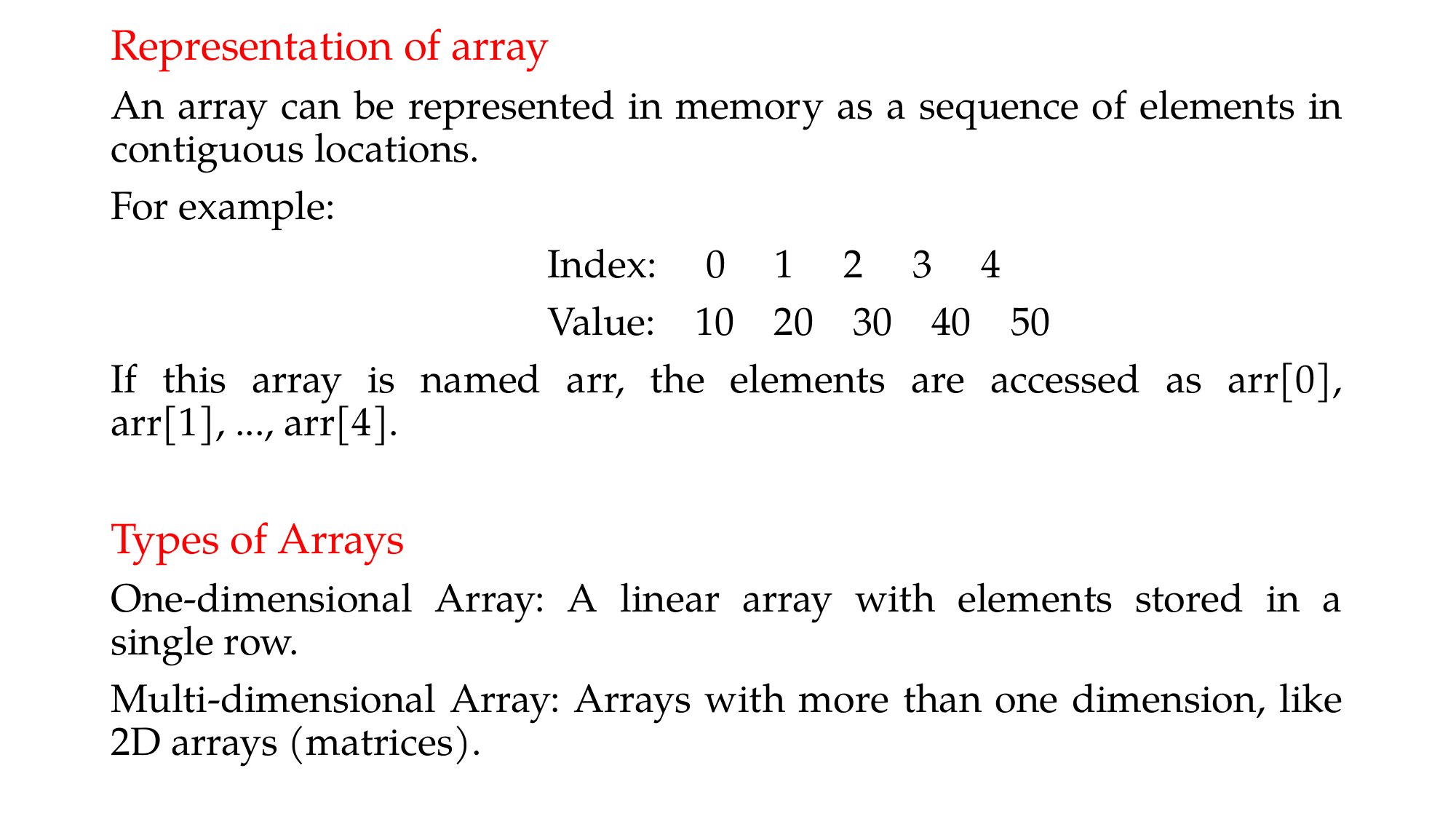

# Representation of array
An array can be represented in memory as a sequence of elements in contiguous locations.
For example:
				Index:     0     1     2     3     4
				Value:    10    20    30    40    50
If this array is named arr, the elements are accessed as arr[0], arr[1], ..., arr[4].

Types of Arrays
One-dimensional Array: A linear array with elements stored in a single row.
Multi-dimensional Array: Arrays with more than one dimension, like 2D arrays (matrices).